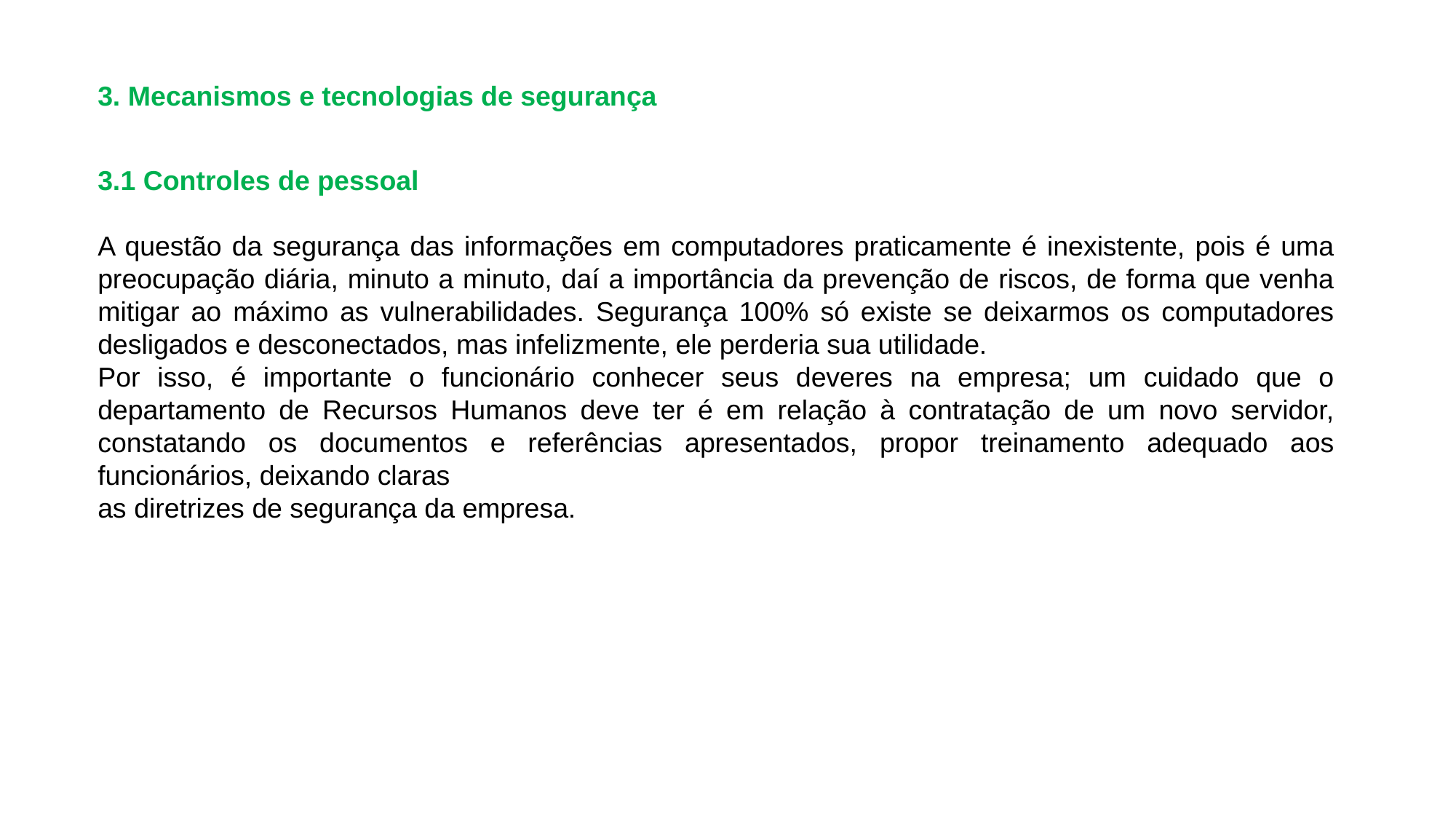

3. Mecanismos e tecnologias de segurança
3.1 Controles de pessoal

A questão da segurança das informações em computadores praticamente é inexistente, pois é uma preocupação diária, minuto a minuto, daí a importância da prevenção de riscos, de forma que venha mitigar ao máximo as vulnerabilidades. Segurança 100% só existe se deixarmos os computadores desligados e desconectados, mas infelizmente, ele perderia sua utilidade.
Por isso, é importante o funcionário conhecer seus deveres na empresa; um cuidado que o departamento de Recursos Humanos deve ter é em relação à contratação de um novo servidor, constatando os documentos e referências apresentados, propor treinamento adequado aos funcionários, deixando claras
as diretrizes de segurança da empresa.